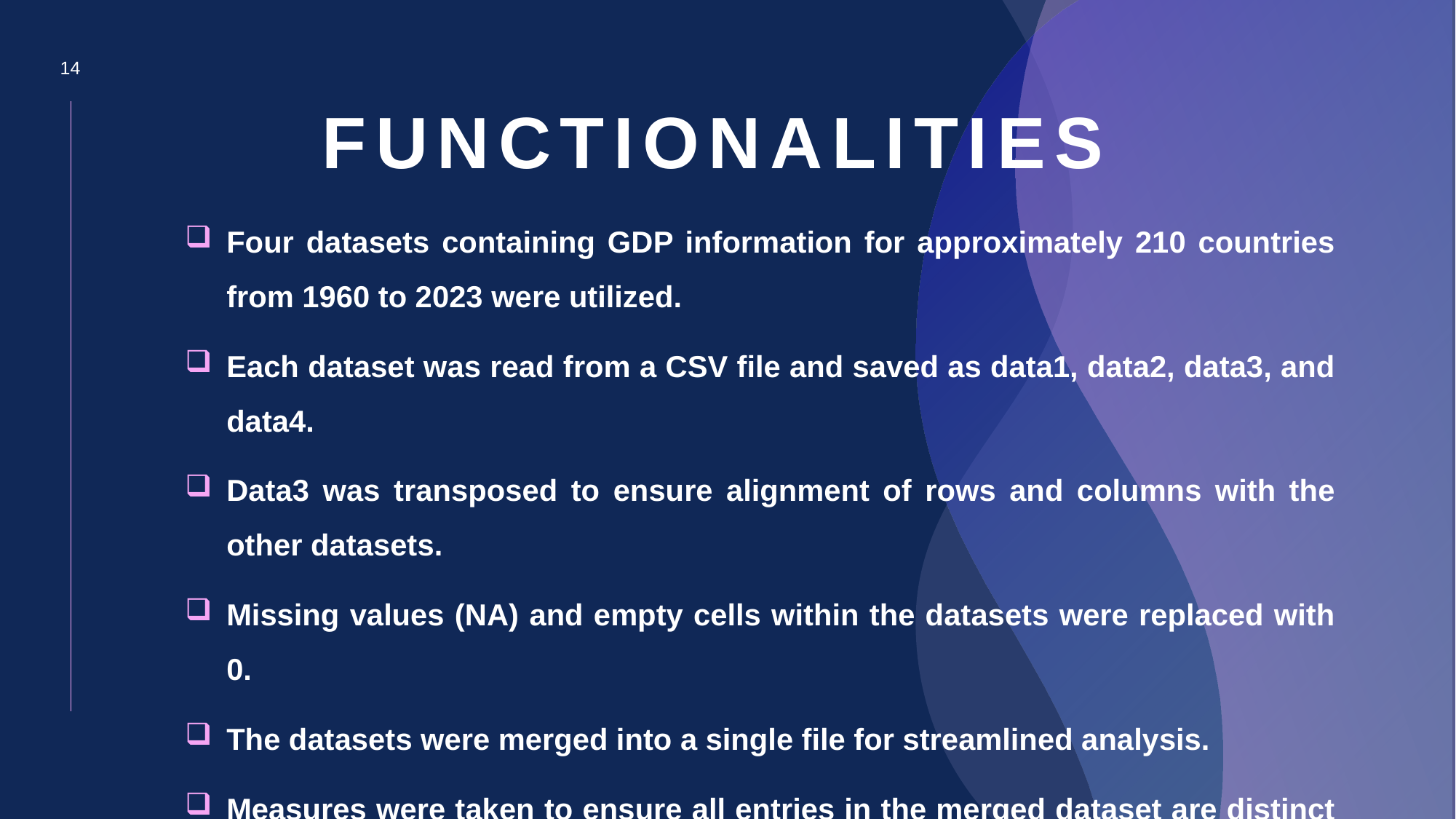

14
# functionalities
Four datasets containing GDP information for approximately 210 countries from 1960 to 2023 were utilized.
Each dataset was read from a CSV file and saved as data1, data2, data3, and data4.
Data3 was transposed to ensure alignment of rows and columns with the other datasets.
Missing values (NA) and empty cells within the datasets were replaced with 0.
The datasets were merged into a single file for streamlined analysis.
Measures were taken to ensure all entries in the merged dataset are distinct and unique.